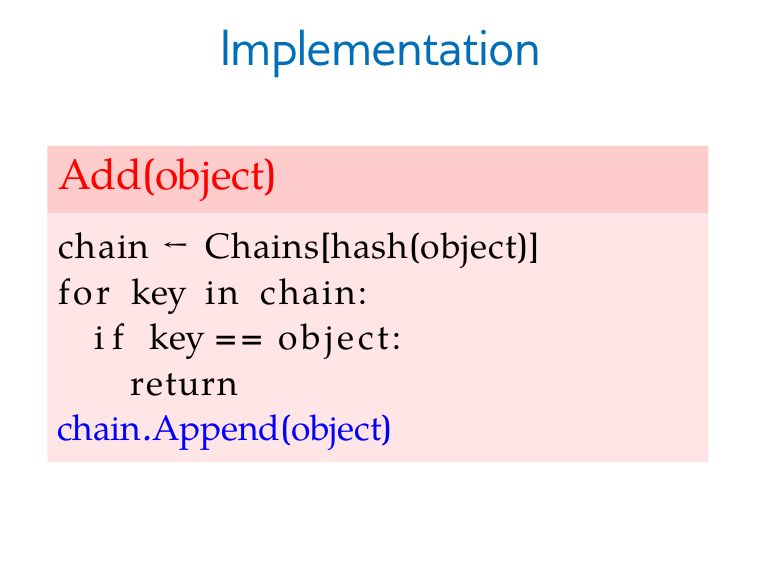

# Implementation
Add(object)
chain ← Chains[hash(object)] for key in chain:
if key == object: return
chain.Append(object)